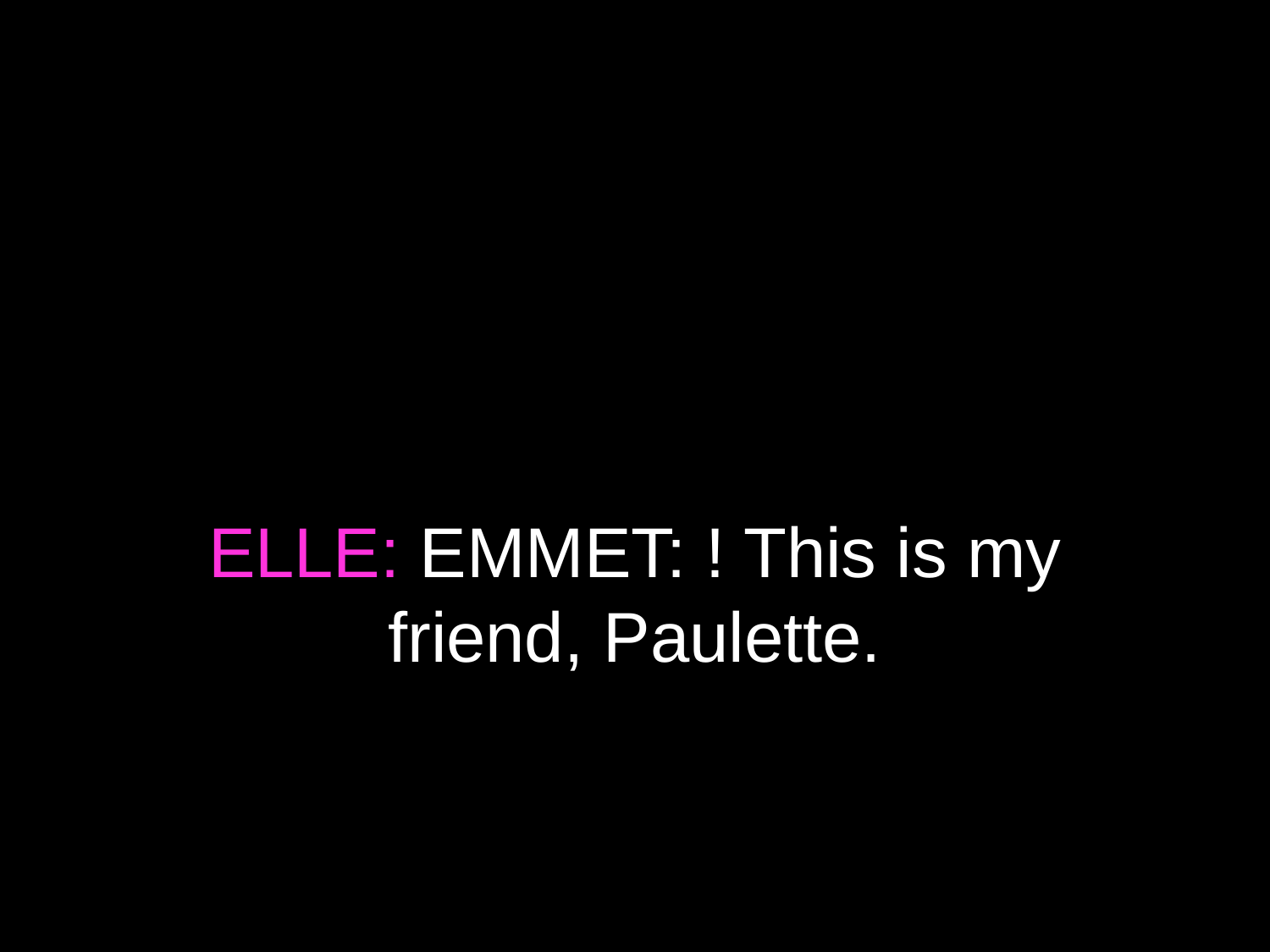

# ELLE: EMMET: ! This is my friend, Paulette.